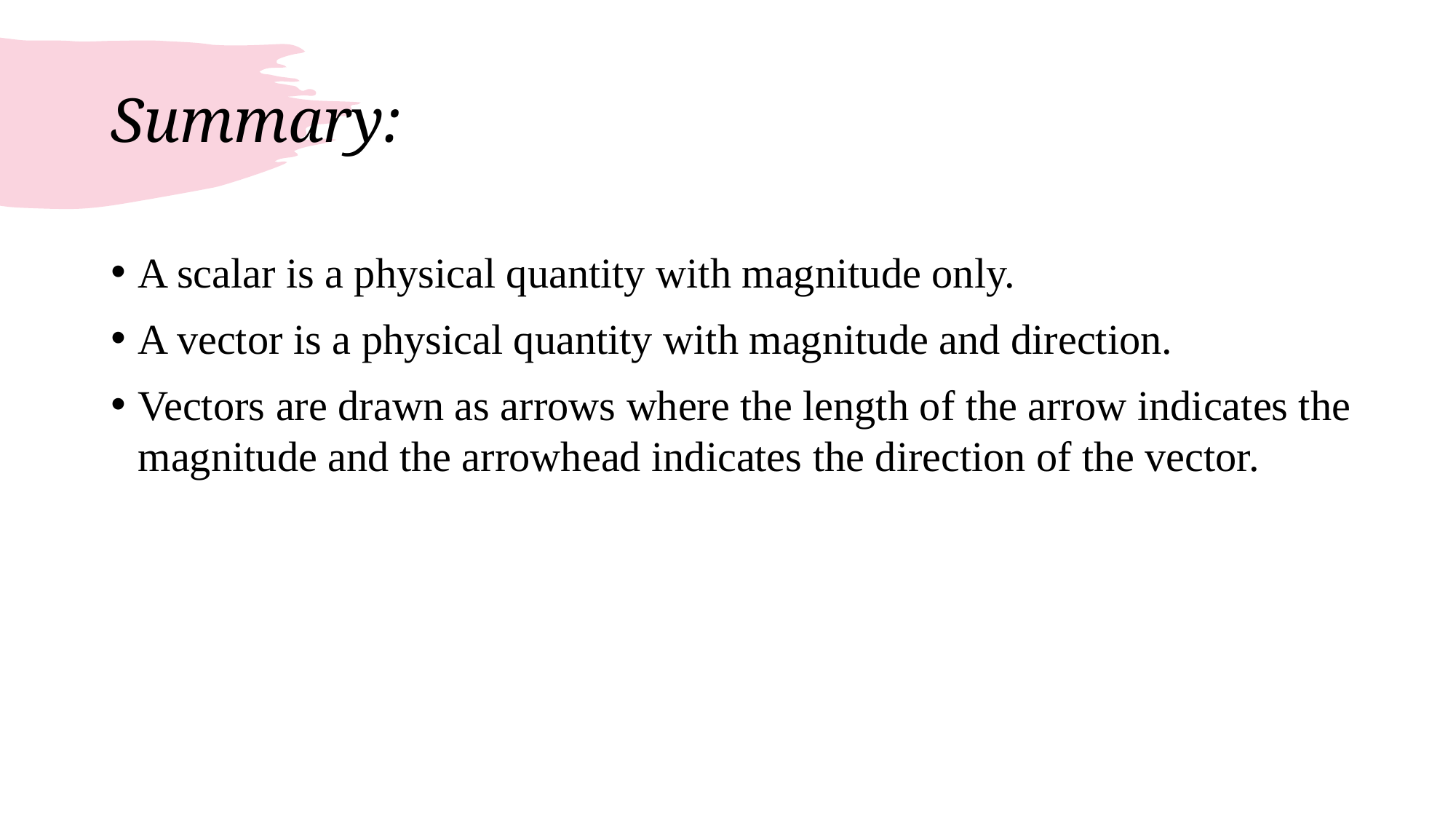

# Summary:
A scalar is a physical quantity with magnitude only.
A vector is a physical quantity with magnitude and direction.
Vectors are drawn as arrows where the length of the arrow indicates the magnitude and the arrowhead indicates the direction of the vector.